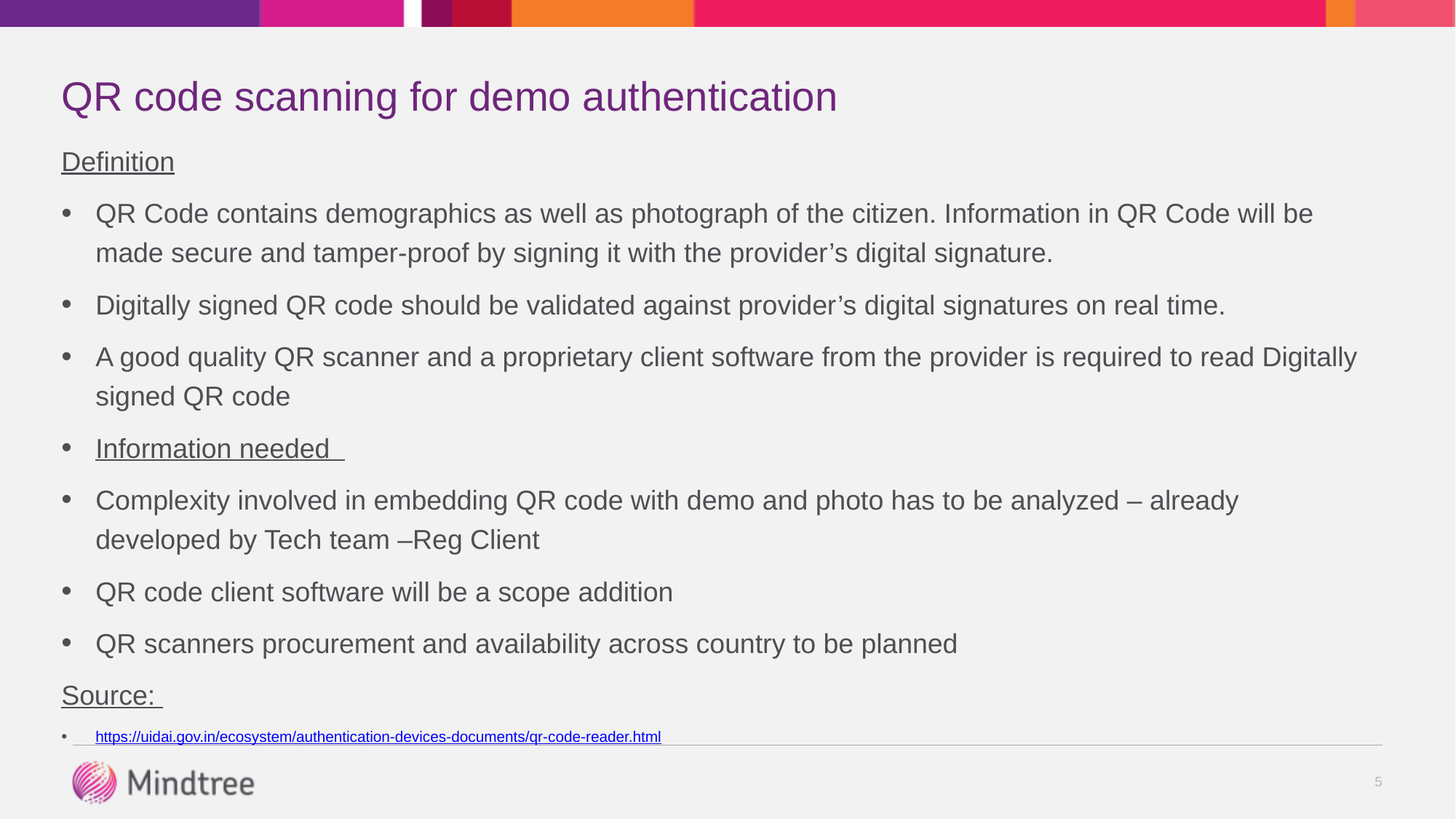

# QR code scanning for demo authentication
Definition
QR Code contains demographics as well as photograph of the citizen. Information in QR Code will be made secure and tamper-proof by signing it with the provider’s digital signature.
Digitally signed QR code should be validated against provider’s digital signatures on real time.
A good quality QR scanner and a proprietary client software from the provider is required to read Digitally signed QR code
Information needed
Complexity involved in embedding QR code with demo and photo has to be analyzed – already developed by Tech team –Reg Client
QR code client software will be a scope addition
QR scanners procurement and availability across country to be planned
Source:
https://uidai.gov.in/ecosystem/authentication-devices-documents/qr-code-reader.html

5